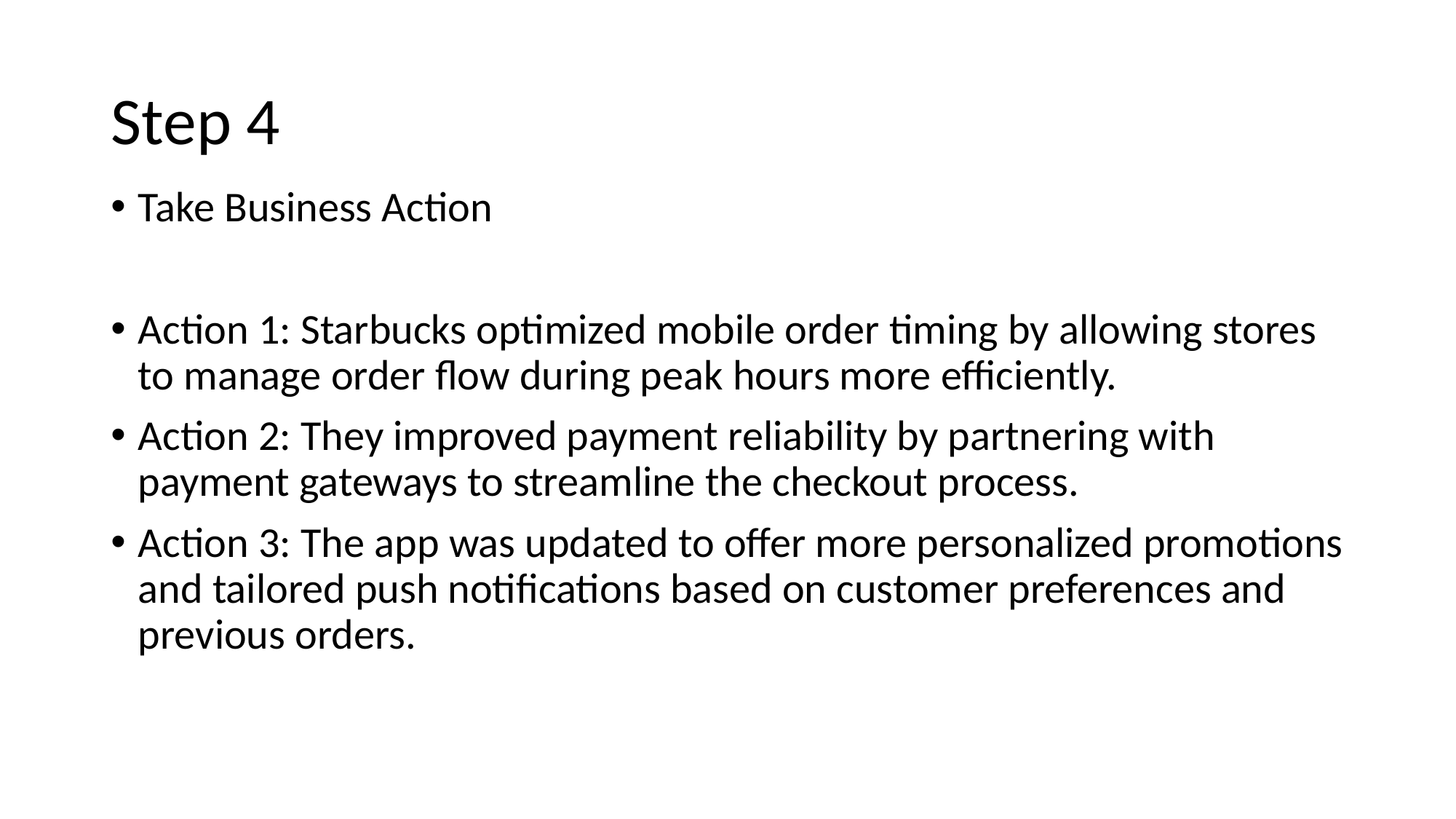

# Step 4
Take Business Action

Action 1: Starbucks optimized mobile order timing by allowing stores to manage order flow during peak hours more efficiently.
Action 2: They improved payment reliability by partnering with payment gateways to streamline the checkout process.
Action 3: The app was updated to offer more personalized promotions and tailored push notifications based on customer preferences and previous orders.